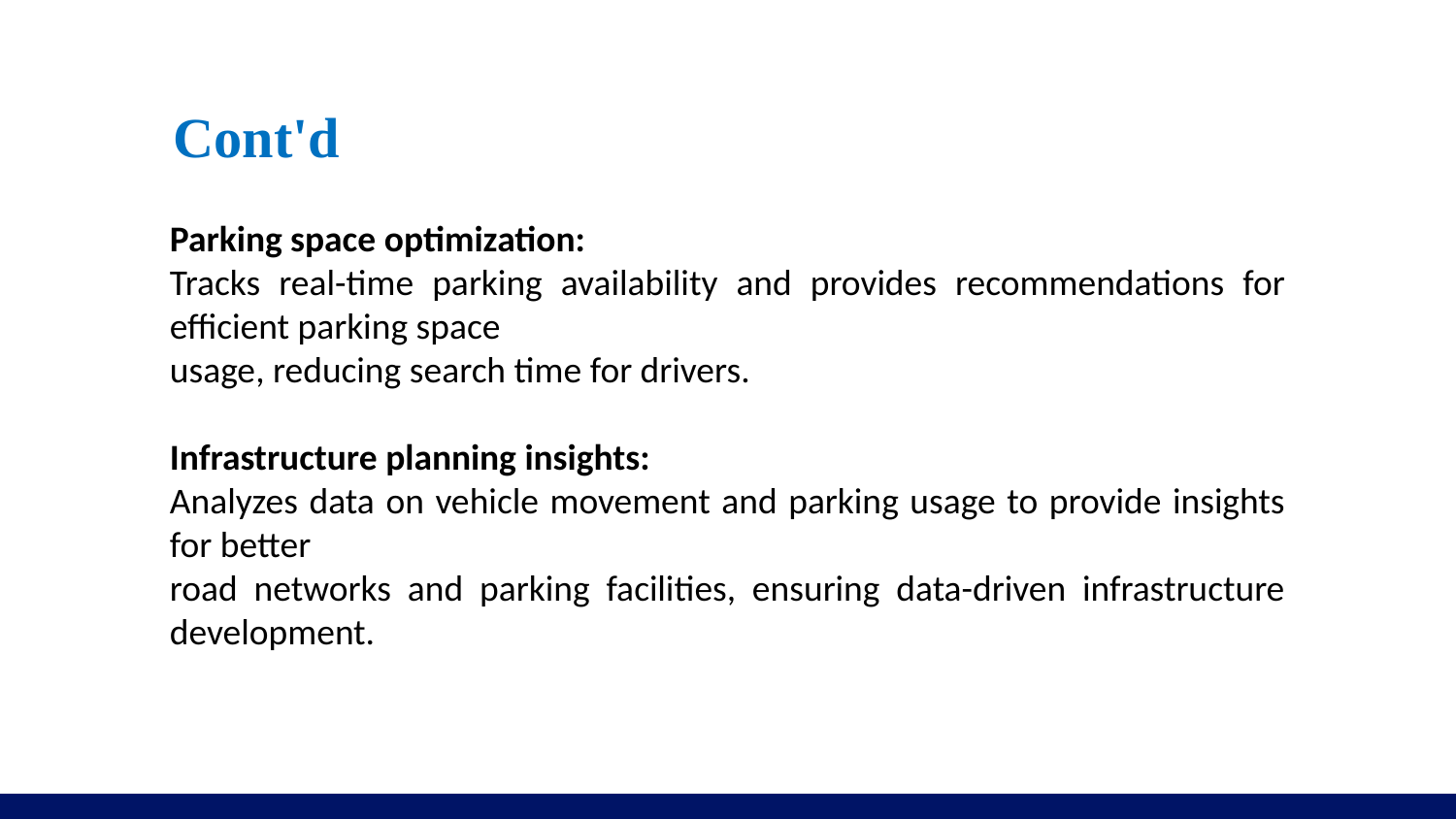

Cont'd
Parking space optimization:
Tracks real-time parking availability and provides recommendations for efficient parking space
usage, reducing search time for drivers.

Infrastructure planning insights:
Analyzes data on vehicle movement and parking usage to provide insights for better
road networks and parking facilities, ensuring data-driven infrastructure development.